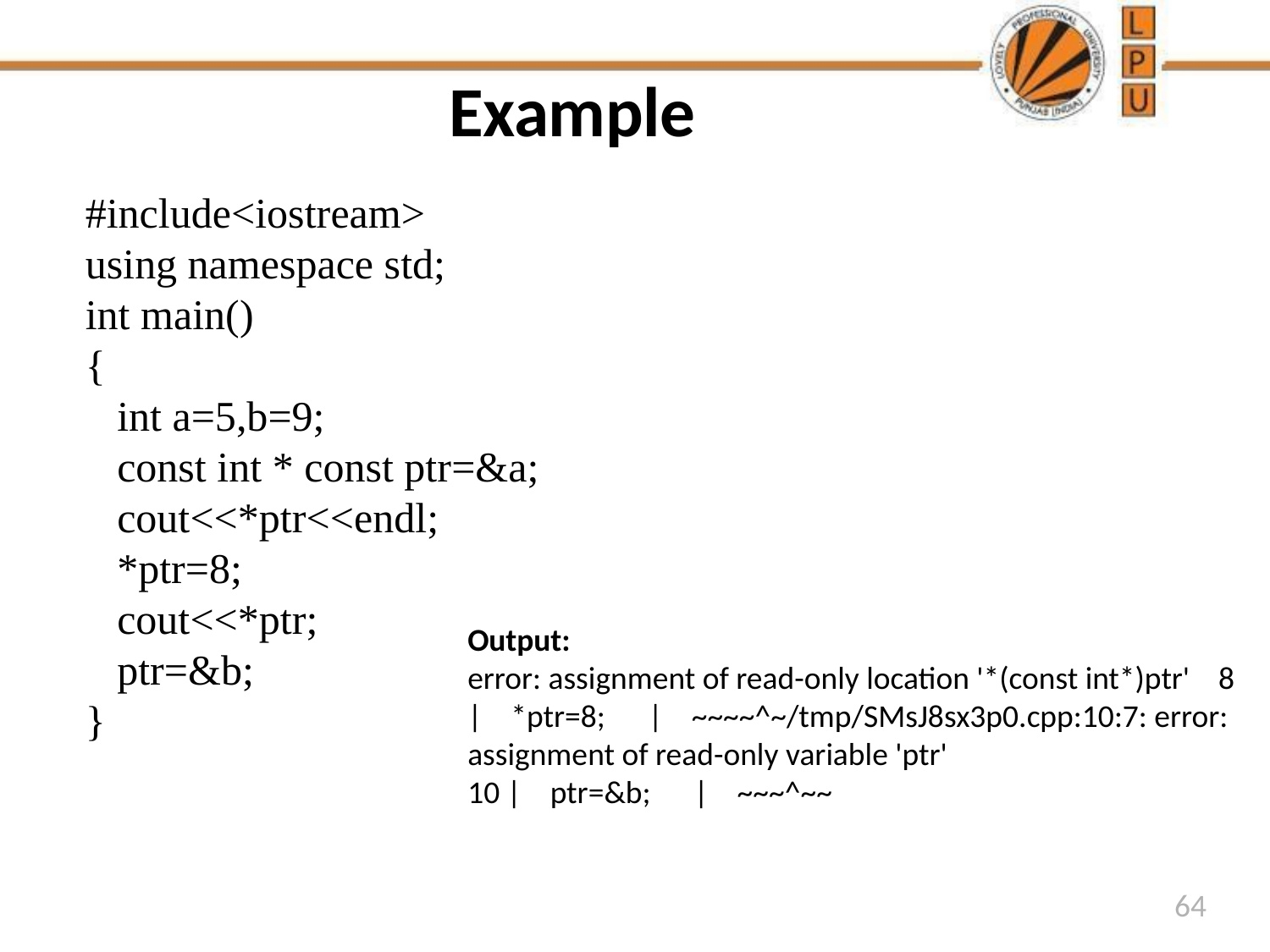

Example
#include<iostream>
using namespace std;
int main()
{
   int a=5,b=9;
   const int * const ptr=&a;
   cout<<*ptr<<endl;
   *ptr=8;
   cout<<*ptr;
   ptr=&b;
}
Output:
error: assignment of read-only location '*(const int*)ptr'    8 |    *ptr=8;      |    ~~~~^~/tmp/SMsJ8sx3p0.cpp:10:7: error: assignment of read-only variable 'ptr'
10 |    ptr=&b;      |    ~~~^~~
64